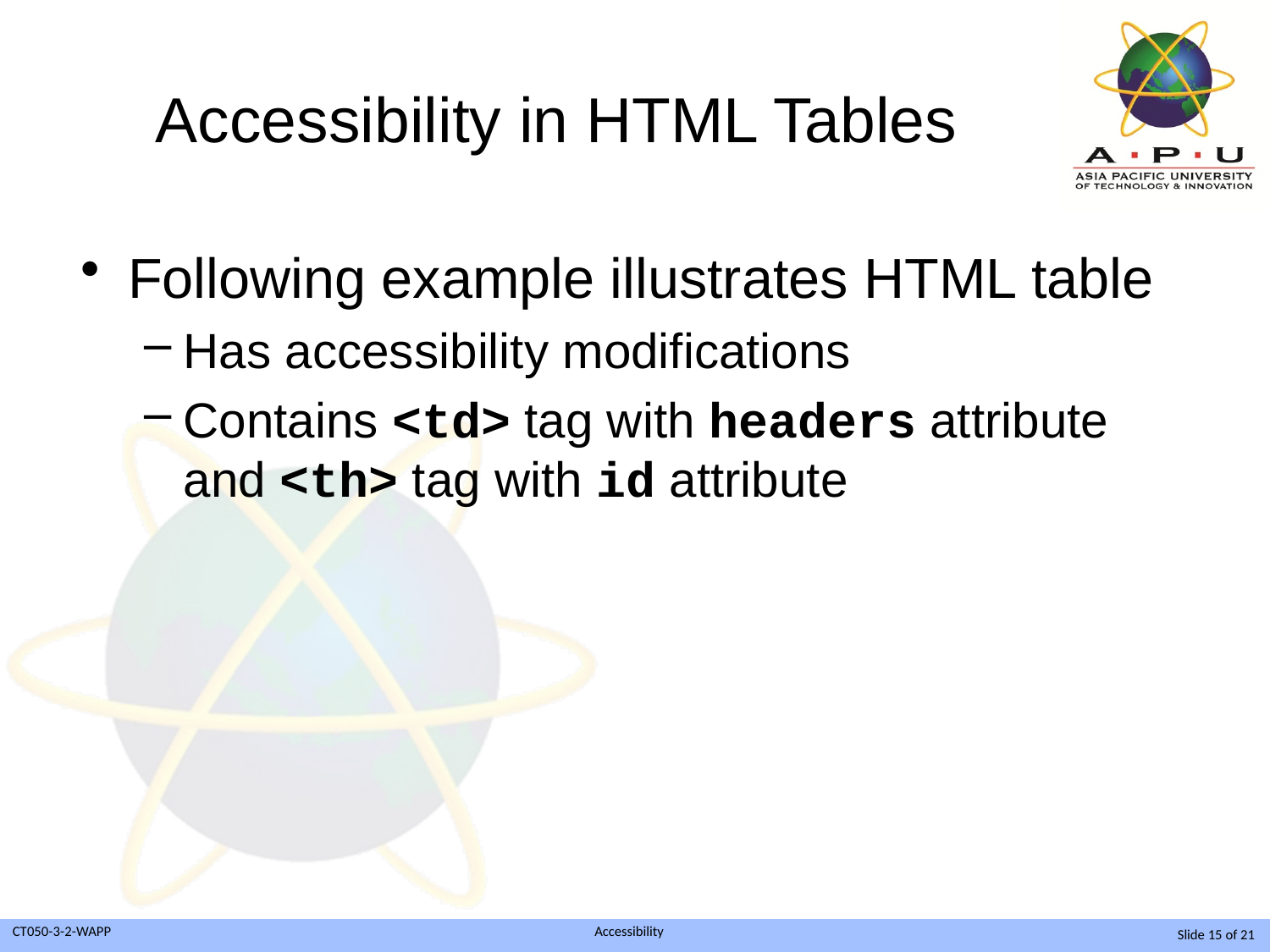

# Accessibility in HTML Tables
Following example illustrates HTML table
Has accessibility modifications
Contains <td> tag with headers attribute and <th> tag with id attribute